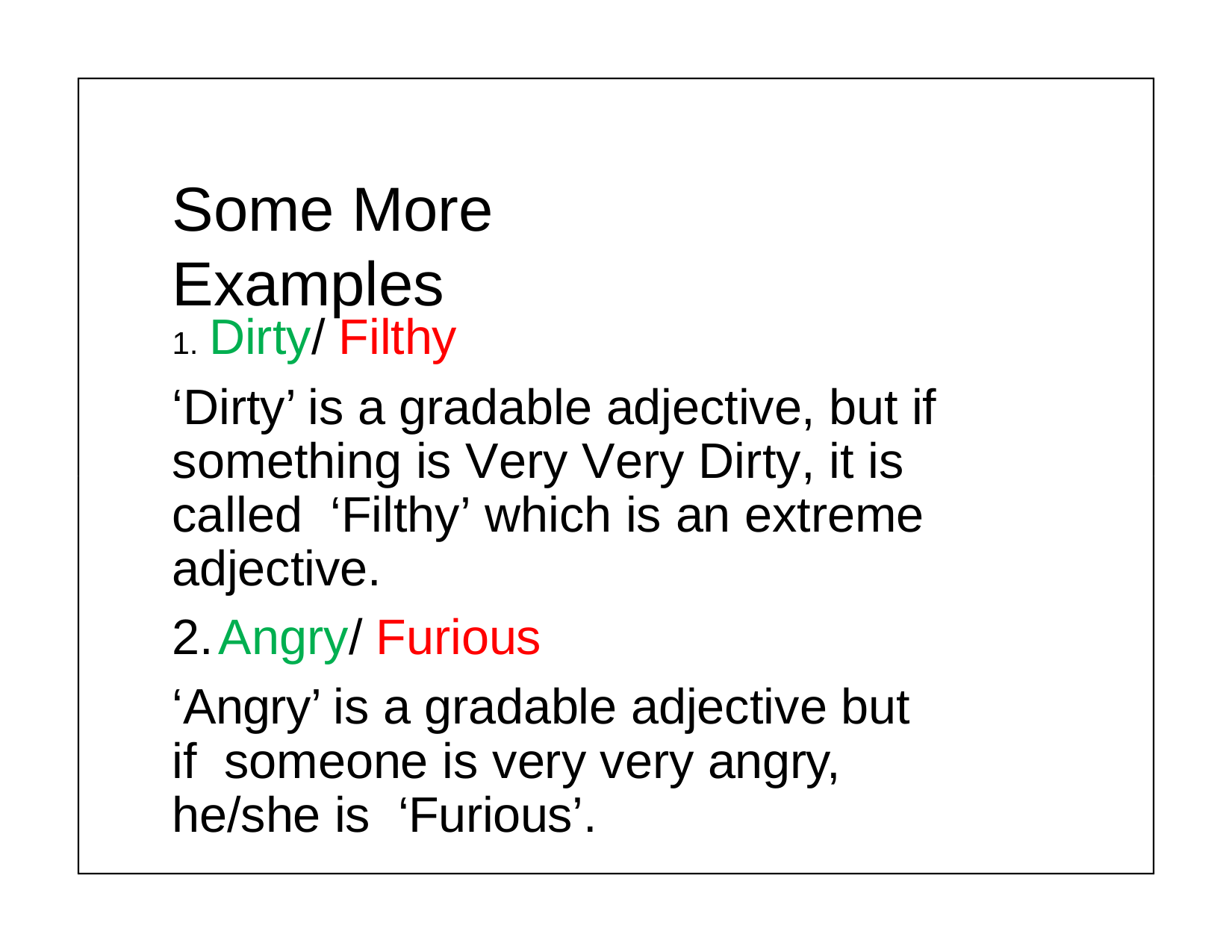

# Some More Examples
Dirty/ Filthy
‘Dirty’ is a gradable adjective, but if  something is Very Very Dirty, it is called  ‘Filthy’ which is an extreme adjective.
Angry/ Furious
‘Angry’ is a gradable adjective but if  someone is very very angry, he/she is  ‘Furious’.